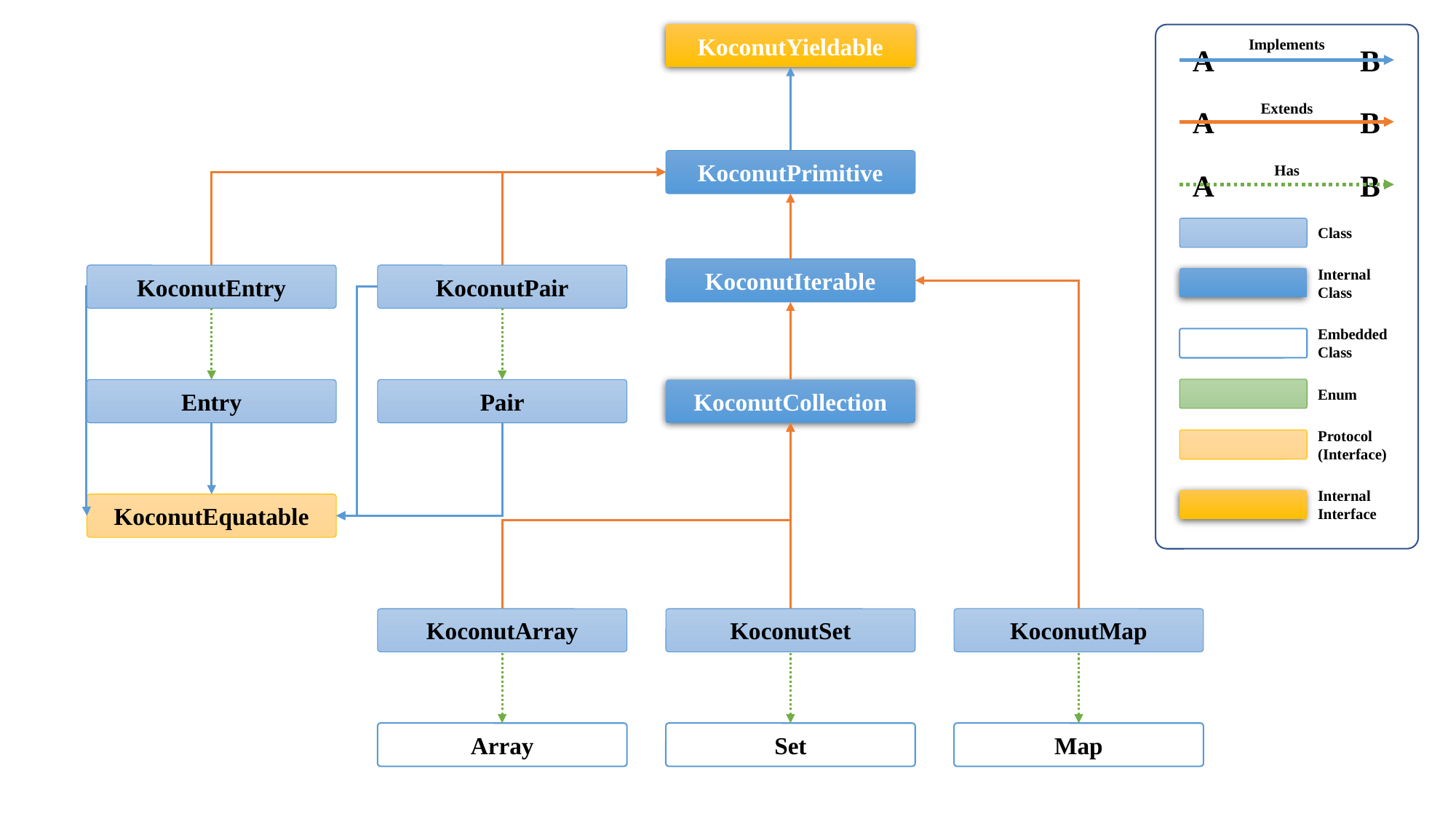

KoconutYieldable

Implements

A
B

Extends
A
B

KoconutPrimitive
Has
A
B

Class

KoconutIterable
Internal
Class

KoconutEntry
KoconutPair
Embedded Class

Enum
KoconutCollection
Entry
Pair
Protocol
(Interface)

Internal Interface

KoconutEquatable
KoconutMap
KoconutArray
KoconutSet
Array
Set
Map